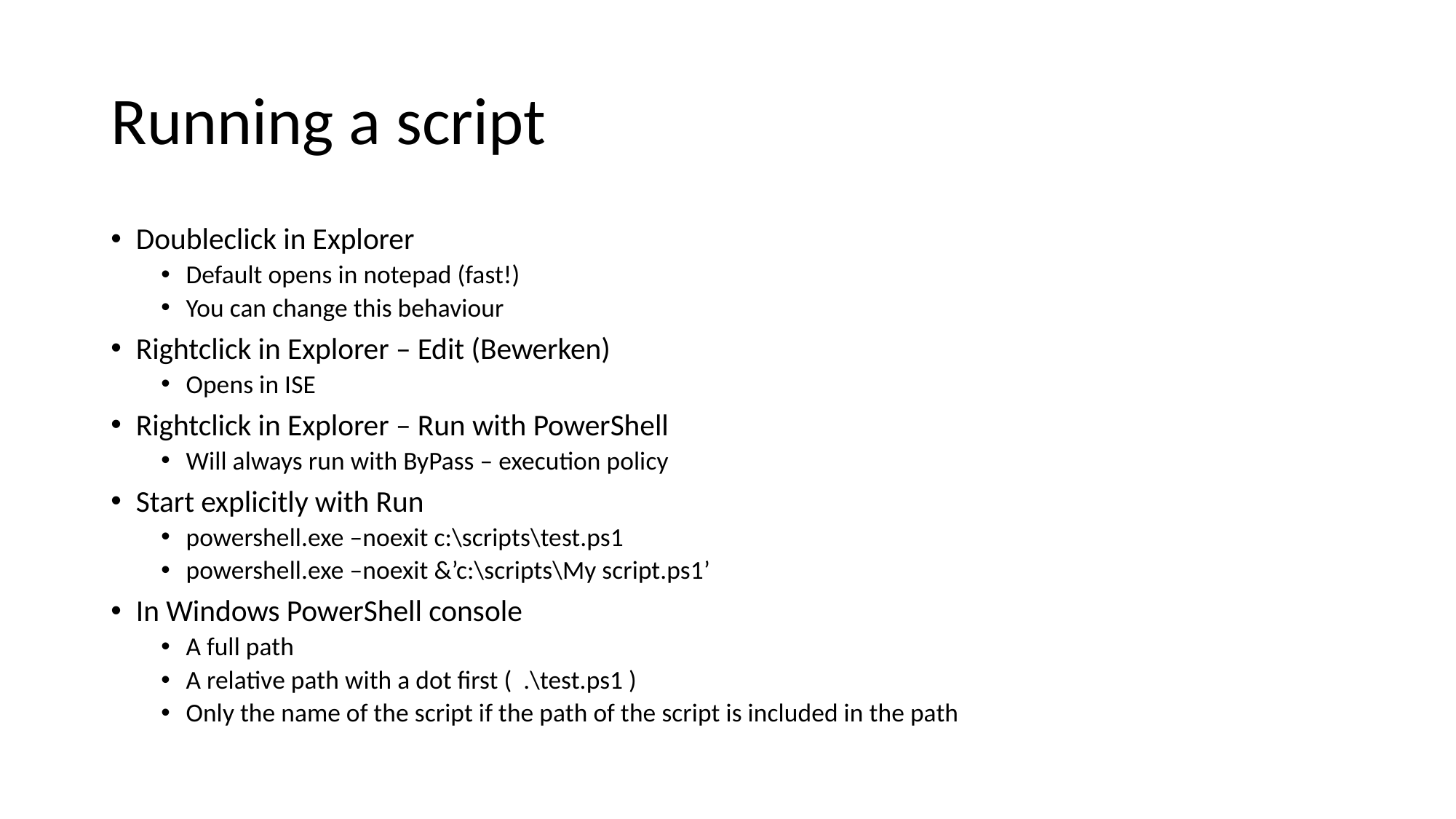

# Running a script
Doubleclick in Explorer
Default opens in notepad (fast!)
You can change this behaviour
Rightclick in Explorer – Edit (Bewerken)
Opens in ISE
Rightclick in Explorer – Run with PowerShell
Will always run with ByPass – execution policy
Start explicitly with Run
powershell.exe –noexit c:\scripts\test.ps1
powershell.exe –noexit &’c:\scripts\My script.ps1’
In Windows PowerShell console
A full path
A relative path with a dot first (  .\test.ps1 )
Only the name of the script if the path of the script is included in the path